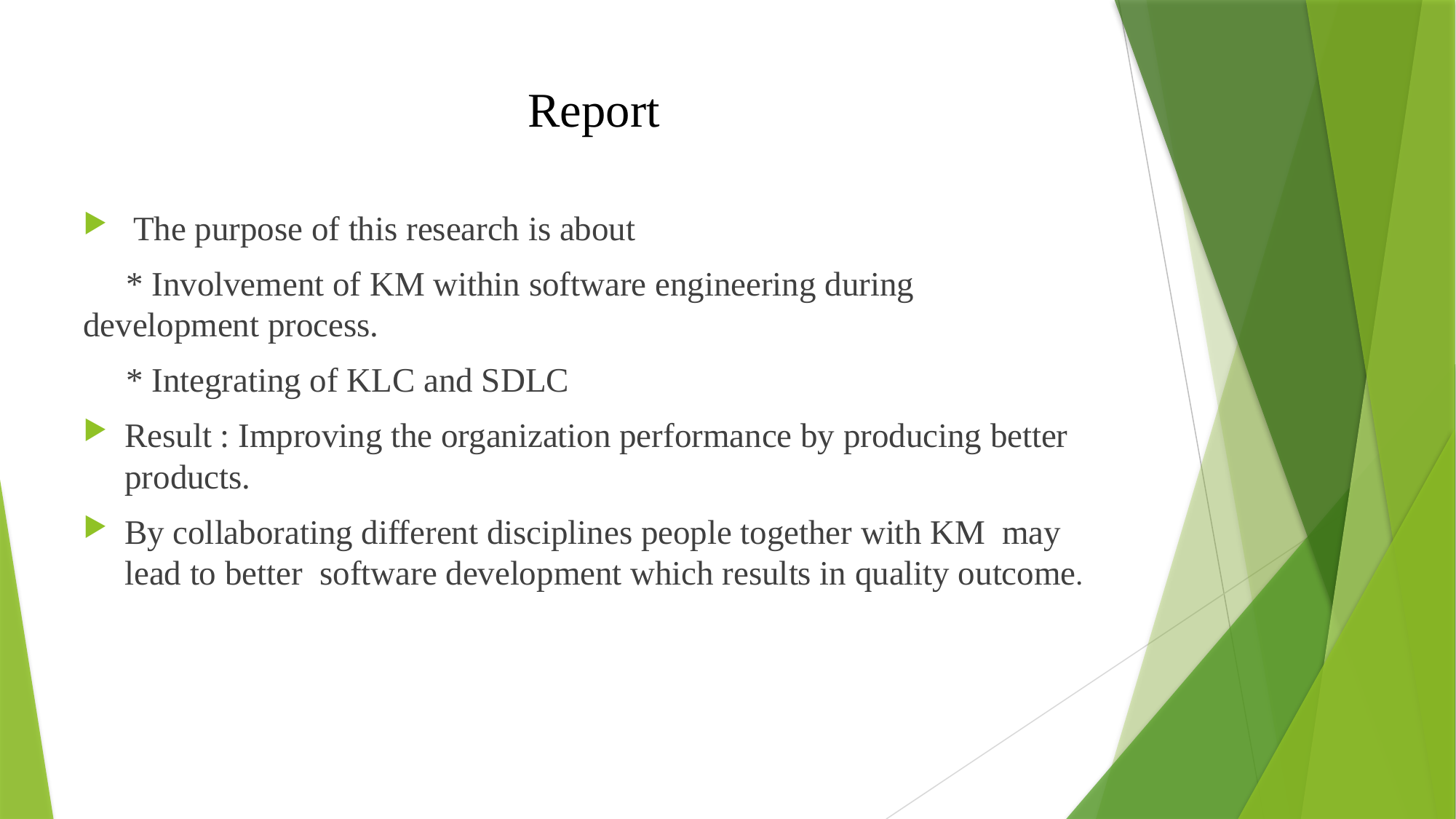

# Report

 The purpose of this research is about
     * Involvement of KM within software engineering during development process.
     * Integrating of KLC and SDLC
Result : Improving the organization performance by producing better products.
By collaborating different disciplines people together with KM  may lead to better  software development which results in quality outcome.